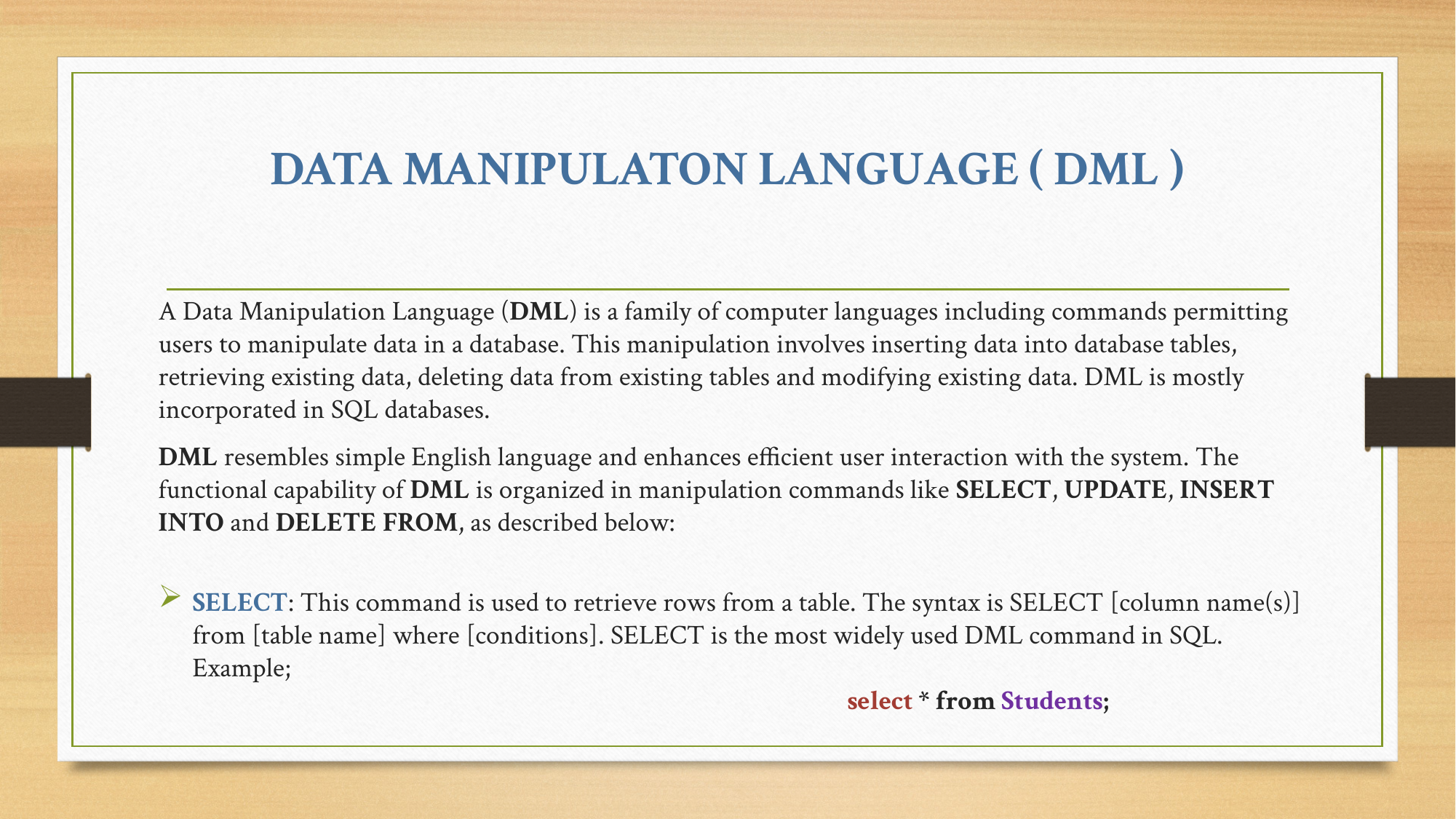

# DATA MANIPULATON LANGUAGE ( DML )
A Data Manipulation Language (DML) is a family of computer languages including commands permitting users to manipulate data in a database. This manipulation involves inserting data into database tables, retrieving existing data, deleting data from existing tables and modifying existing data. DML is mostly incorporated in SQL databases.
DML resembles simple English language and enhances efficient user interaction with the system. The functional capability of DML is organized in manipulation commands like SELECT, UPDATE, INSERT INTO and DELETE FROM, as described below:
SELECT: This command is used to retrieve rows from a table. The syntax is SELECT [column name(s)] from [table name] where [conditions]. SELECT is the most widely used DML command in SQL. Example;
						select * from Students;